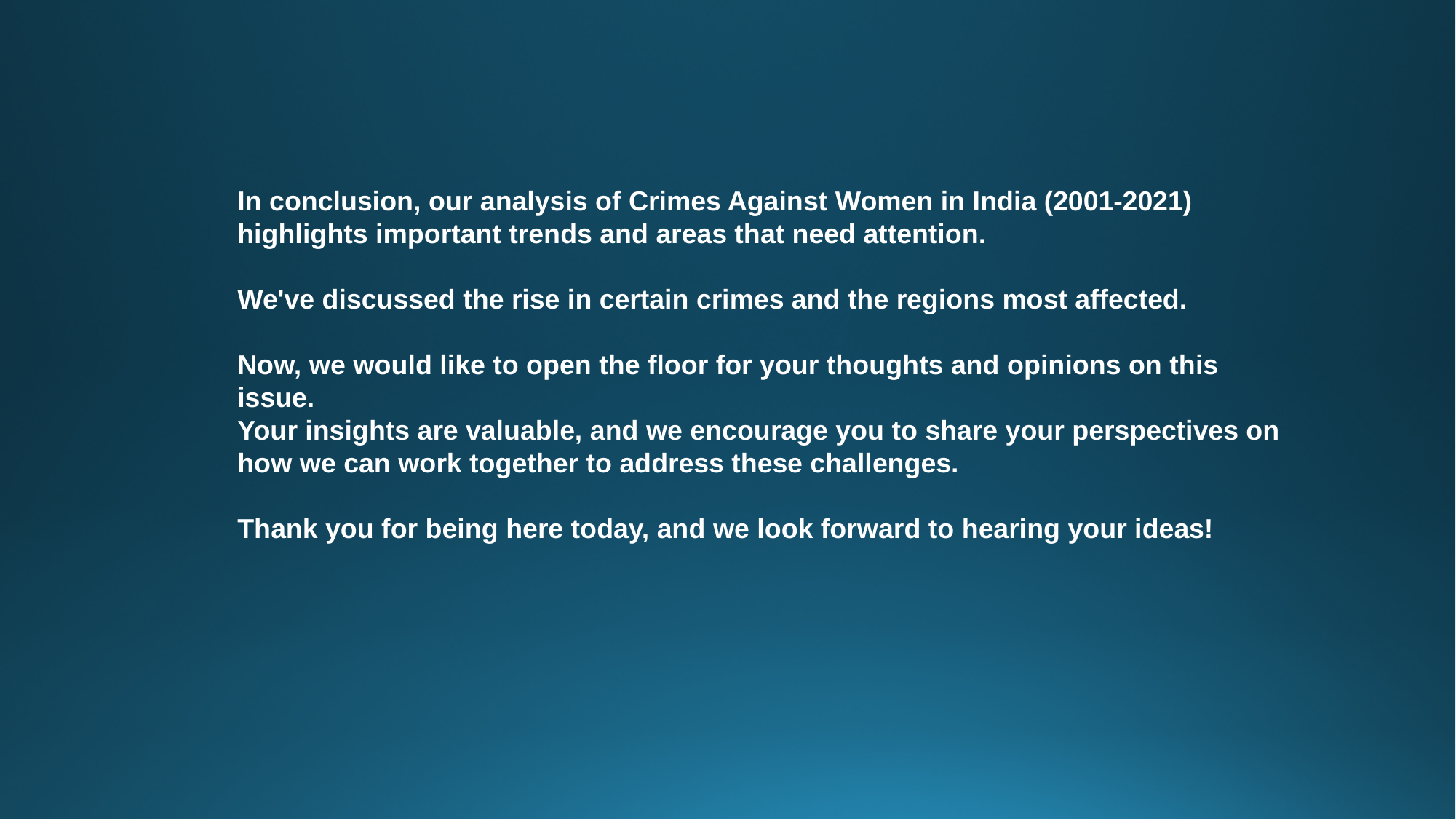

In conclusion, our analysis of Crimes Against Women in India (2001-2021) highlights important trends and areas that need attention.

We've discussed the rise in certain crimes and the regions most affected.

Now, we would like to open the floor for your thoughts and opinions on this issue.
Your insights are valuable, and we encourage you to share your perspectives on how we can work together to address these challenges.

Thank you for being here today, and we look forward to hearing your ideas!